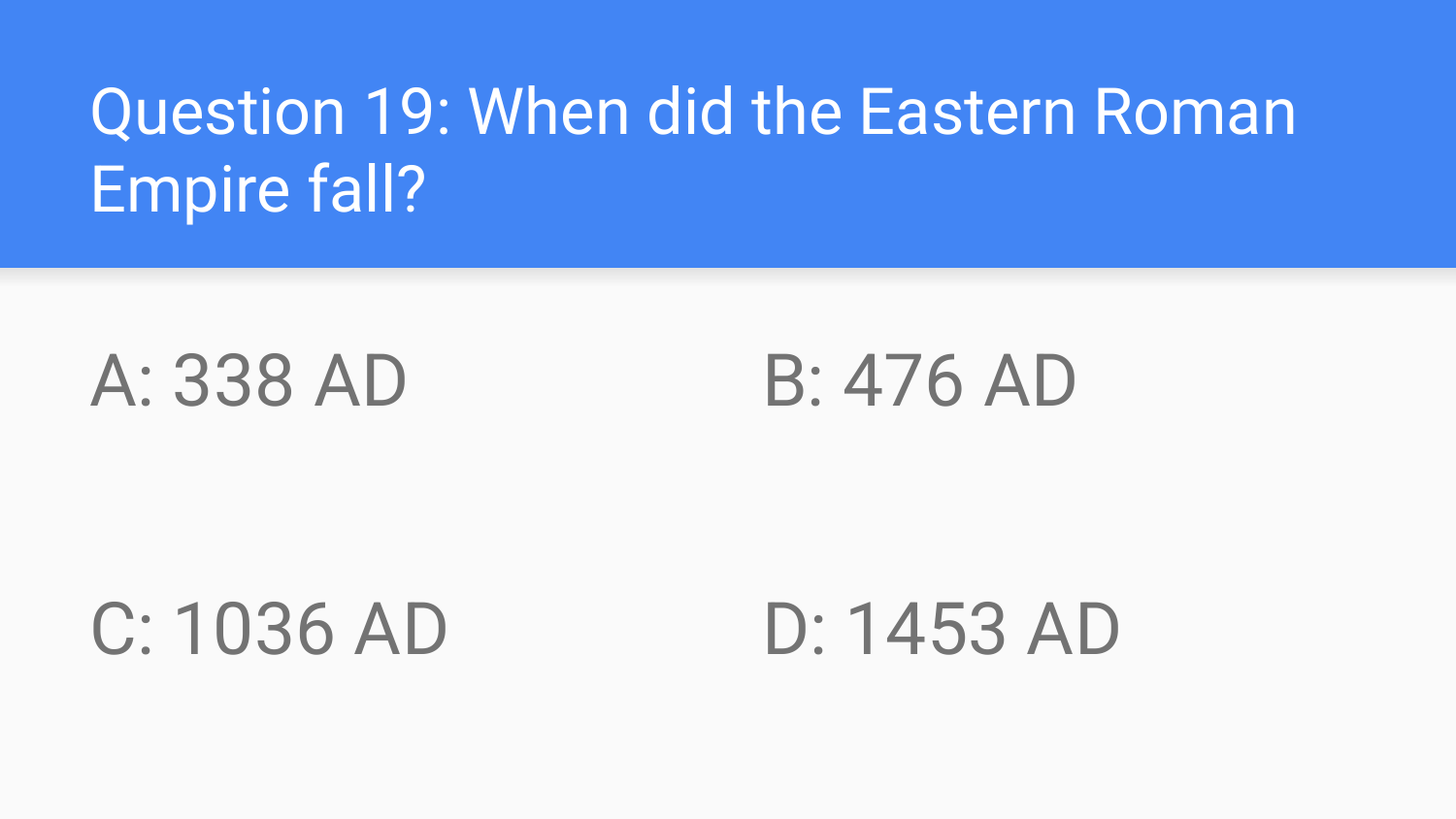

# Question 19: When did the Eastern Roman Empire fall?
A: 338 AD
B: 476 AD
C: 1036 AD
D: 1453 AD